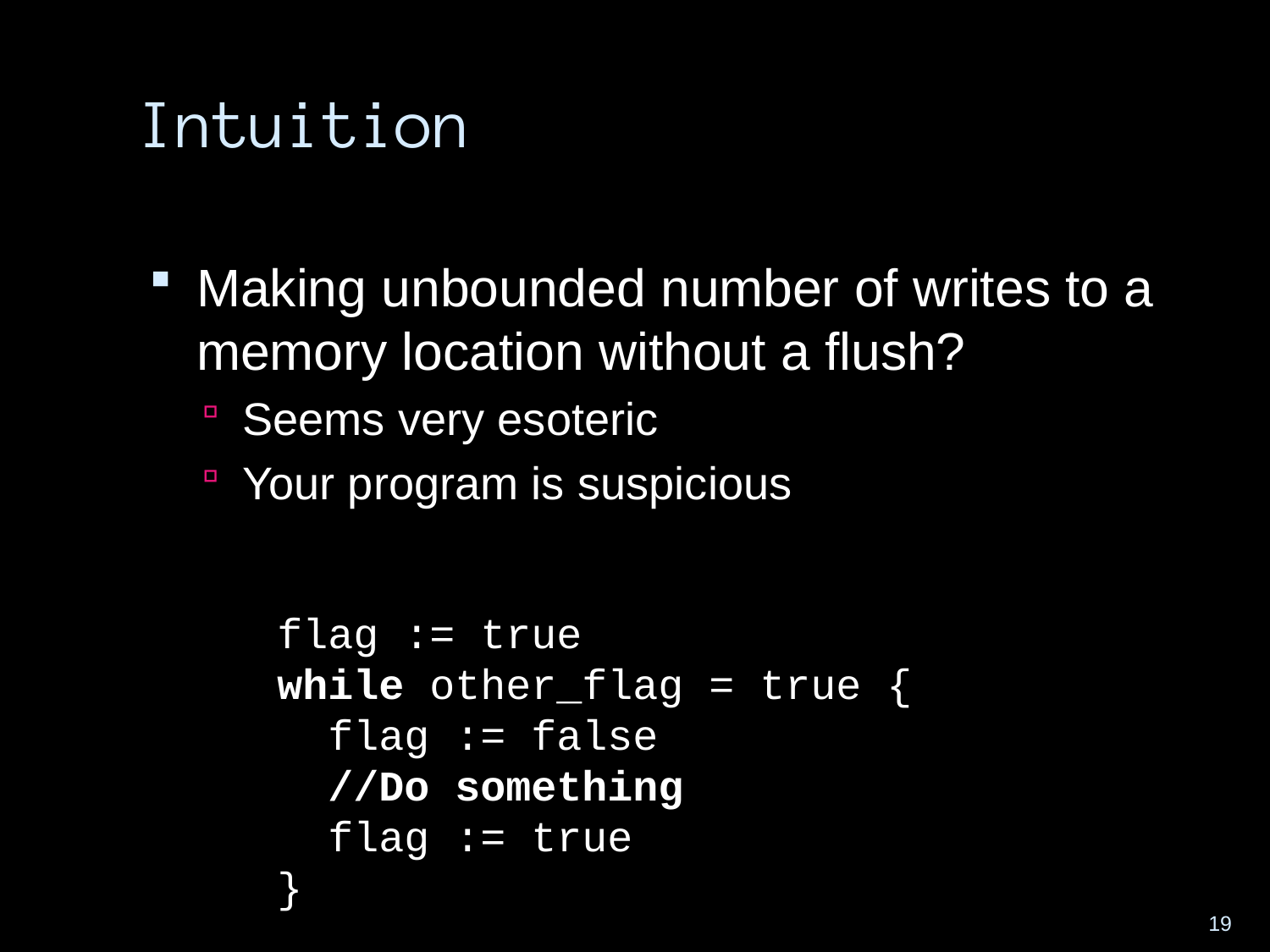

# Intuition
Making unbounded number of writes to a memory location without a flush?
Seems very esoteric
Your program is suspicious

flag := true
while other_flag = true {
  flag := false
  //Do something
  flag := true
}
19